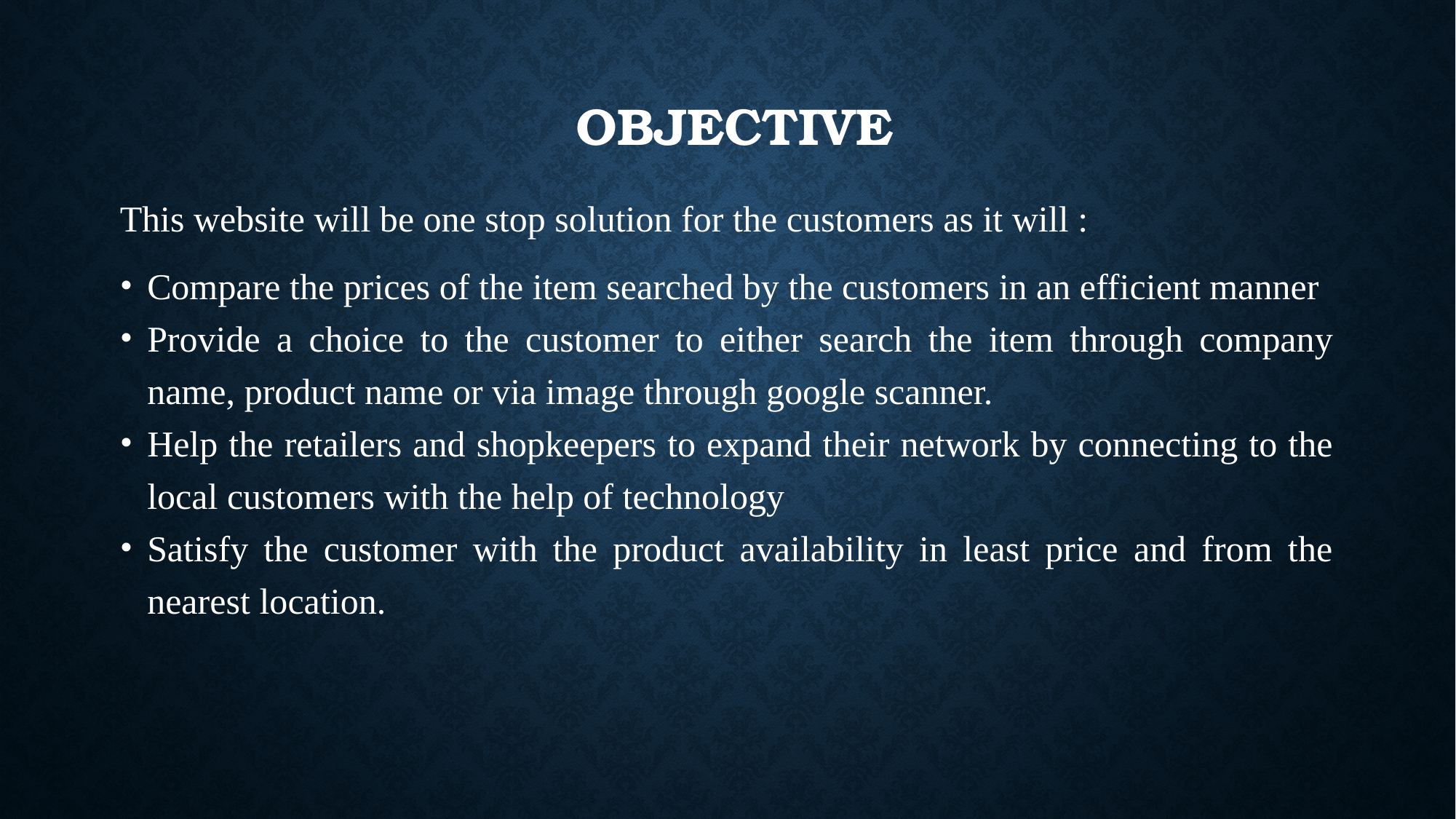

# OBJECTIVE
This website will be one stop solution for the customers as it will :
Compare the prices of the item searched by the customers in an efficient manner
Provide a choice to the customer to either search the item through company name, product name or via image through google scanner.
Help the retailers and shopkeepers to expand their network by connecting to the local customers with the help of technology
Satisfy the customer with the product availability in least price and from the nearest location.